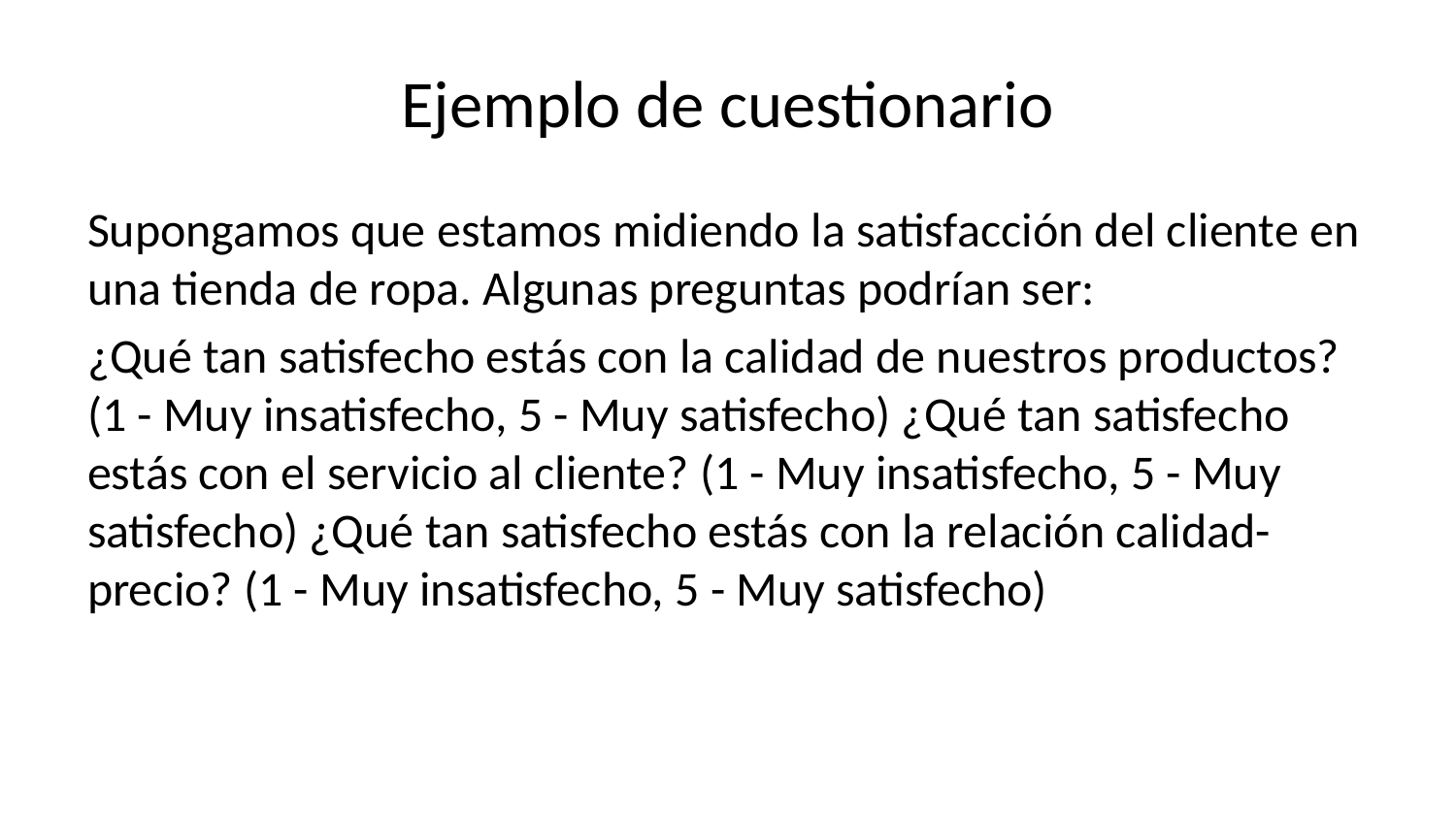

# Ejemplo de cuestionario
Supongamos que estamos midiendo la satisfacción del cliente en una tienda de ropa. Algunas preguntas podrían ser:
¿Qué tan satisfecho estás con la calidad de nuestros productos? (1 - Muy insatisfecho, 5 - Muy satisfecho) ¿Qué tan satisfecho estás con el servicio al cliente? (1 - Muy insatisfecho, 5 - Muy satisfecho) ¿Qué tan satisfecho estás con la relación calidad-precio? (1 - Muy insatisfecho, 5 - Muy satisfecho)